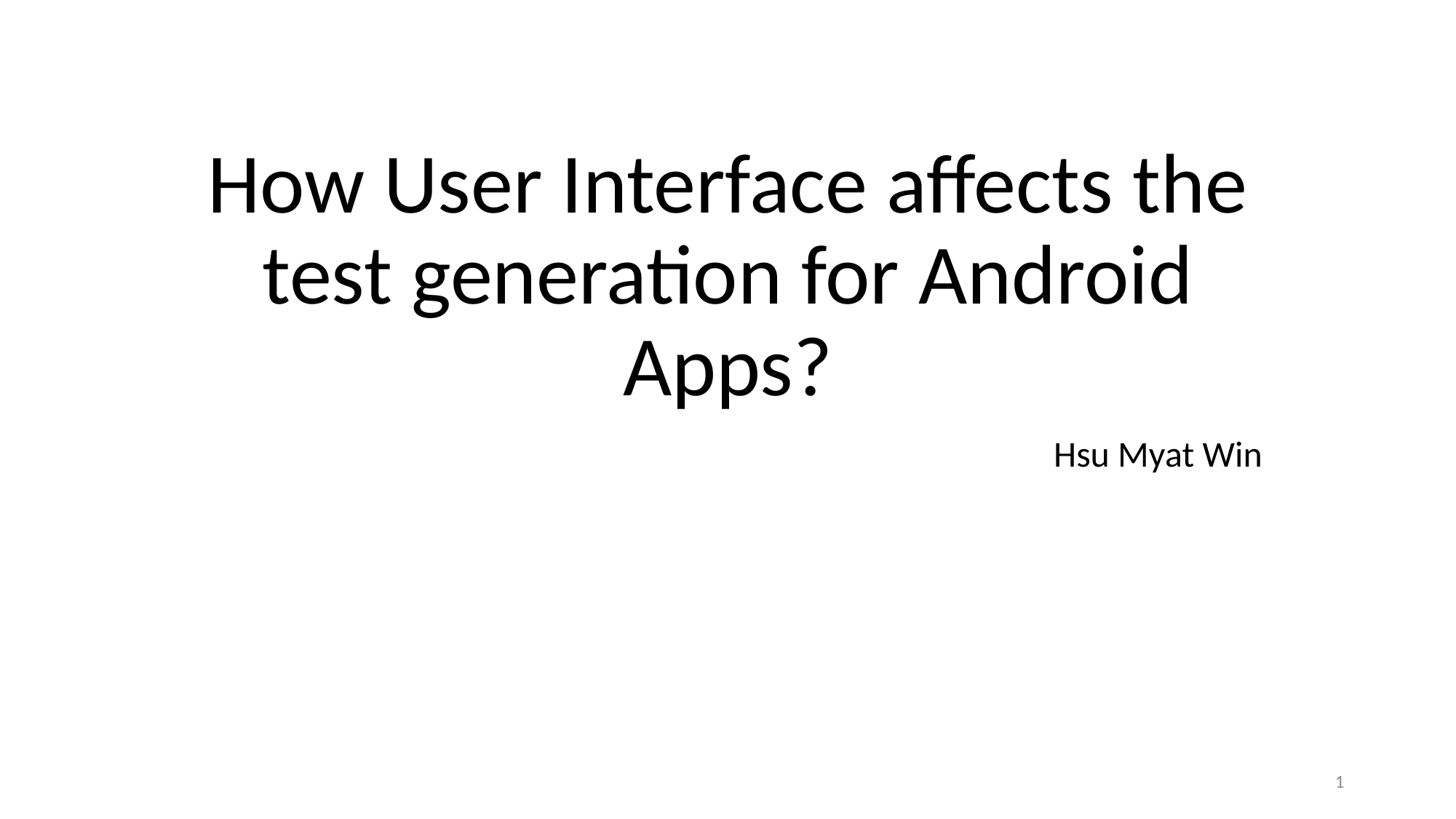

# How User Interface affects the test generation for Android Apps?
Hsu Myat Win
1